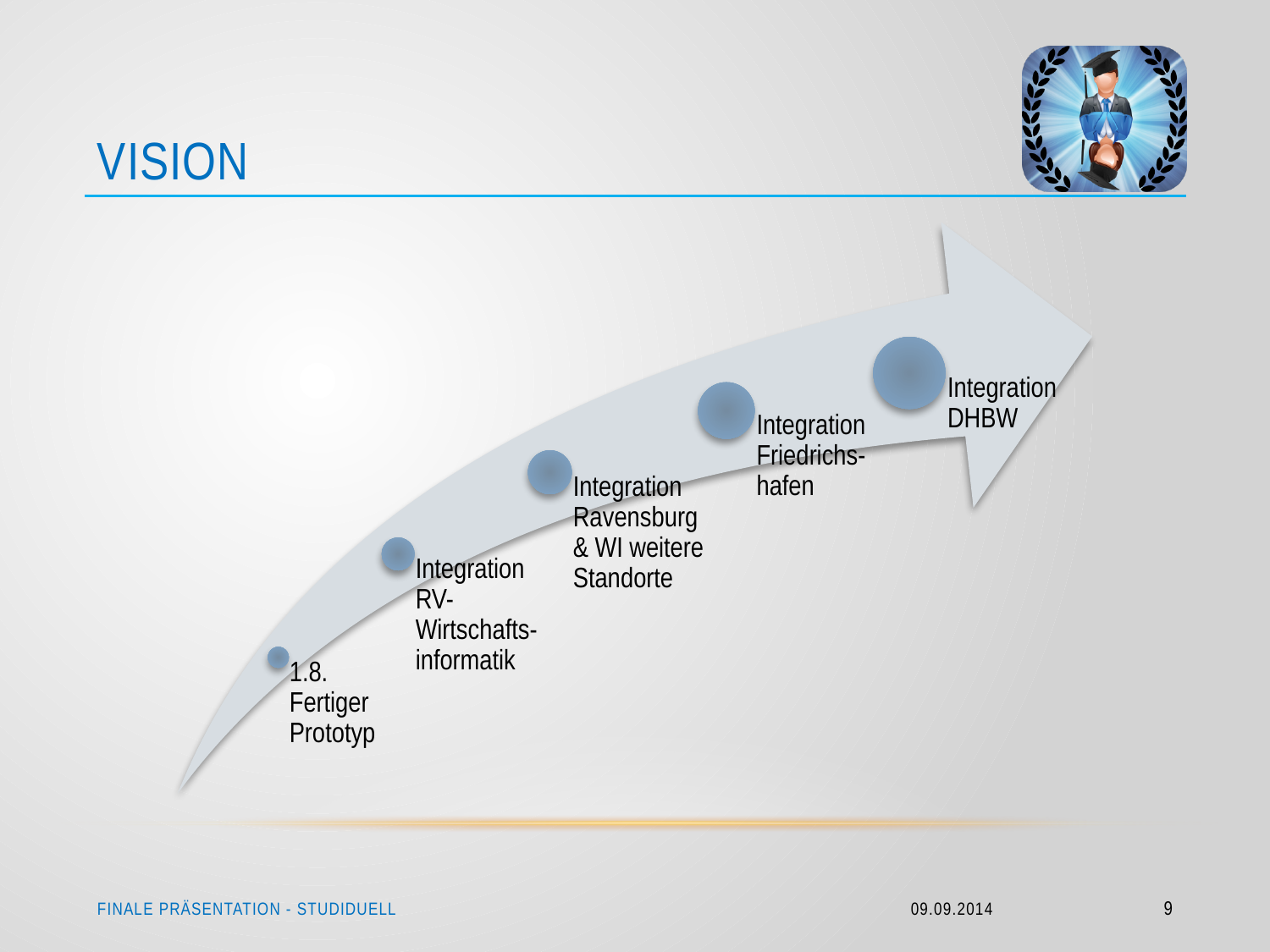

# Vision
1.8. Fertiger Prototyp
Integration RV-Wirtschafts-informatik
Integration Ravensburg
& WI weitere Standorte
Integration Friedrichs-hafen
Integration DHBW
Finale präsentation - Studiduell
09.09.2014
9